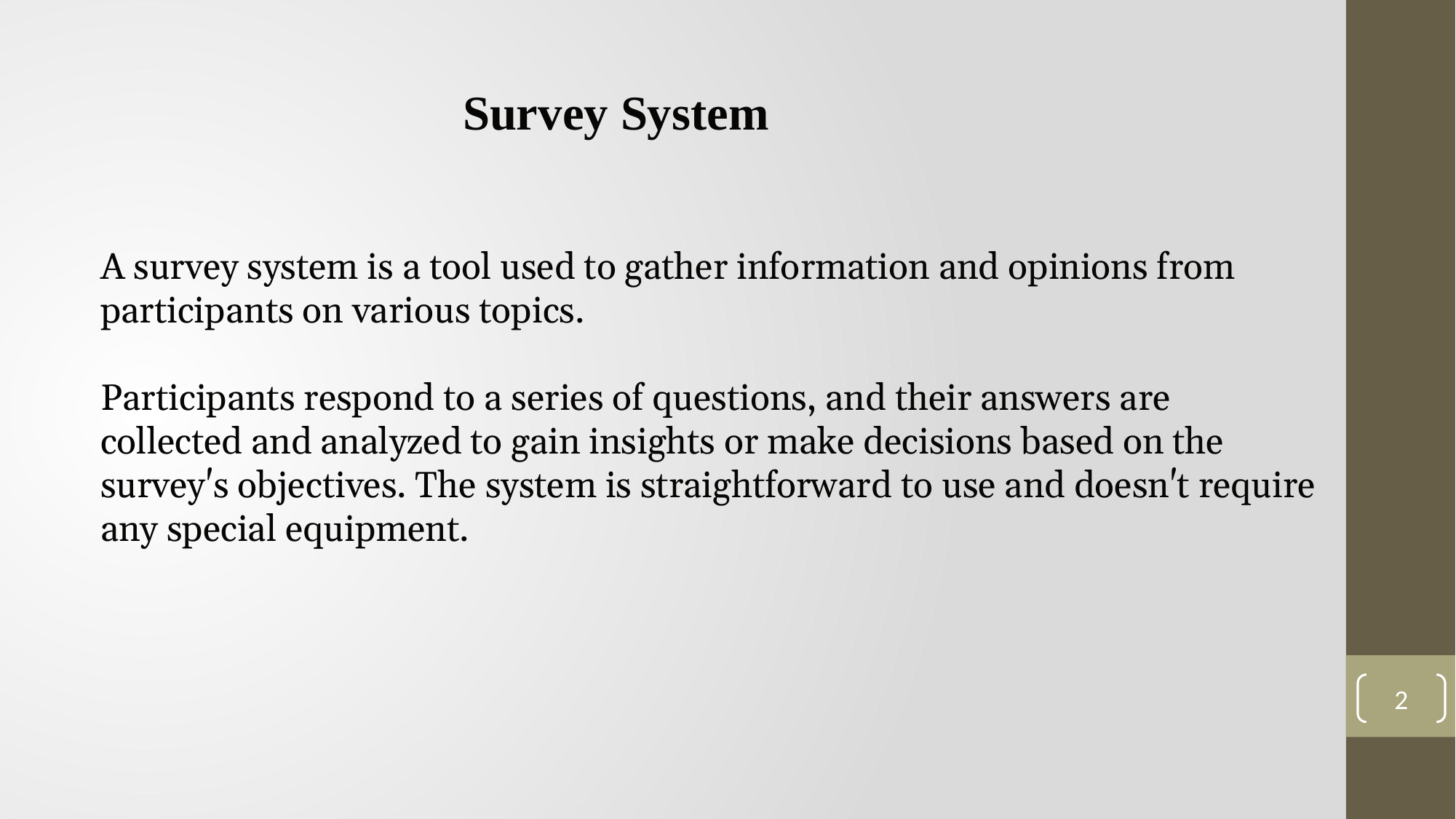

Survey System

A survey system is a tool used to gather information and opinions from participants on various topics.

Participants respond to a series of questions, and their answers are collected and analyzed to gain insights or make decisions based on the survey's objectives. The system is straightforward to use and doesn't require any special equipment.

2